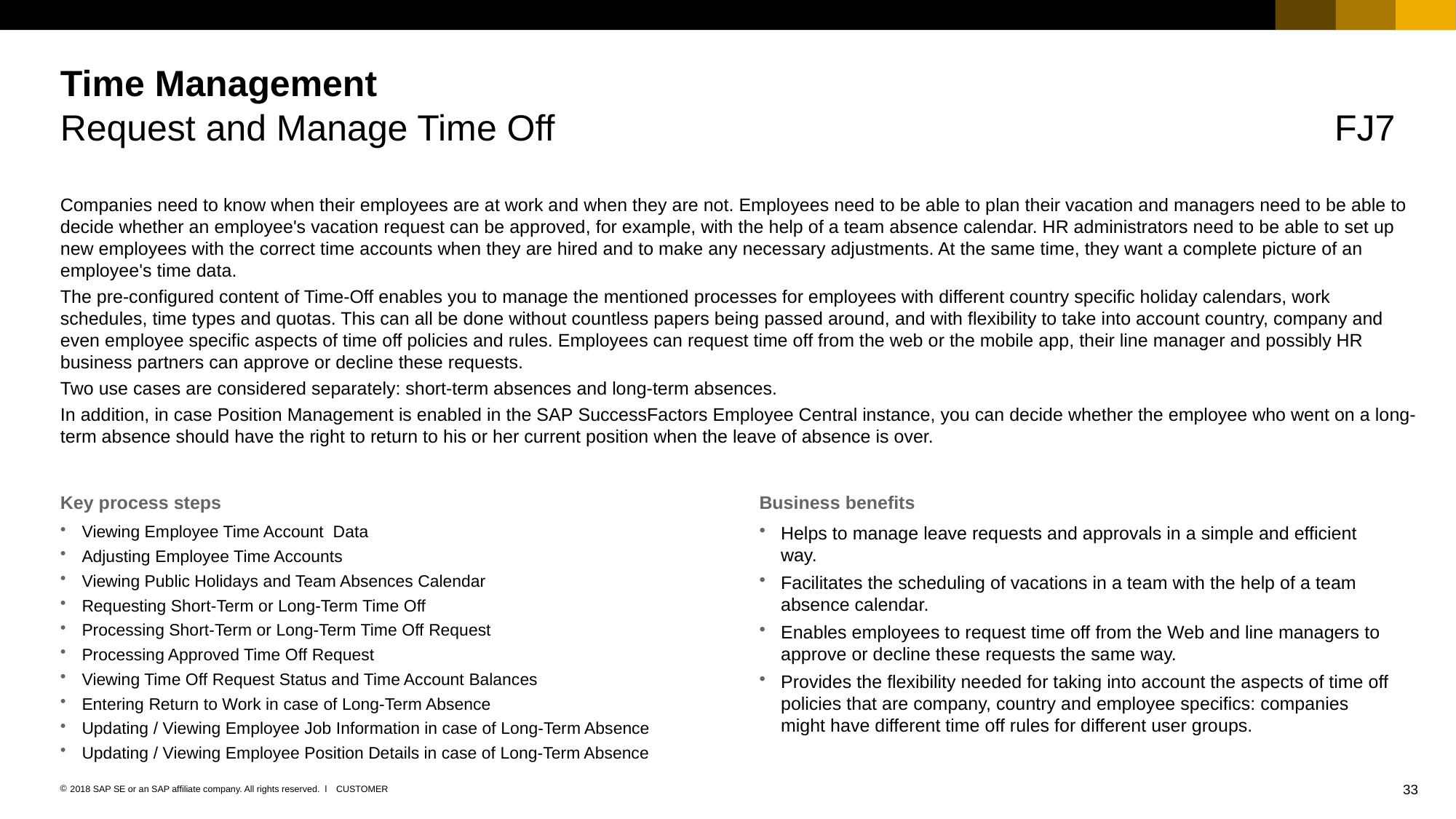

# Time Management
Request and Manage Time Off
FJ7
Companies need to know when their employees are at work and when they are not. Employees need to be able to plan their vacation and managers need to be able to decide whether an employee's vacation request can be approved, for example, with the help of a team absence calendar. HR administrators need to be able to set up new employees with the correct time accounts when they are hired and to make any necessary adjustments. At the same time, they want a complete picture of an employee's time data.
The pre-configured content of Time-Off enables you to manage the mentioned processes for employees with different country specific holiday calendars, work schedules, time types and quotas. This can all be done without countless papers being passed around, and with flexibility to take into account country, company and even employee specific aspects of time off policies and rules. Employees can request time off from the web or the mobile app, their line manager and possibly HR business partners can approve or decline these requests.
Two use cases are considered separately: short-term absences and long-term absences.
In addition, in case Position Management is enabled in the SAP SuccessFactors Employee Central instance, you can decide whether the employee who went on a long-term absence should have the right to return to his or her current position when the leave of absence is over.
Key process steps
Business benefits
Viewing Employee Time Account  Data
Adjusting Employee Time Accounts
Viewing Public Holidays and Team Absences Calendar
Requesting Short-Term or Long-Term Time Off
Processing Short-Term or Long-Term Time Off Request
Processing Approved Time Off Request
Viewing Time Off Request Status and Time Account Balances
Entering Return to Work in case of Long-Term Absence
Updating / Viewing Employee Job Information in case of Long-Term Absence
Updating / Viewing Employee Position Details in case of Long-Term Absence
Helps to manage leave requests and approvals in a simple and efficient way.
Facilitates the scheduling of vacations in a team with the help of a team absence calendar.
Enables employees to request time off from the Web and line managers to approve or decline these requests the same way.
Provides the flexibility needed for taking into account the aspects of time off policies that are company, country and employee specifics: companies might have different time off rules for different user groups.